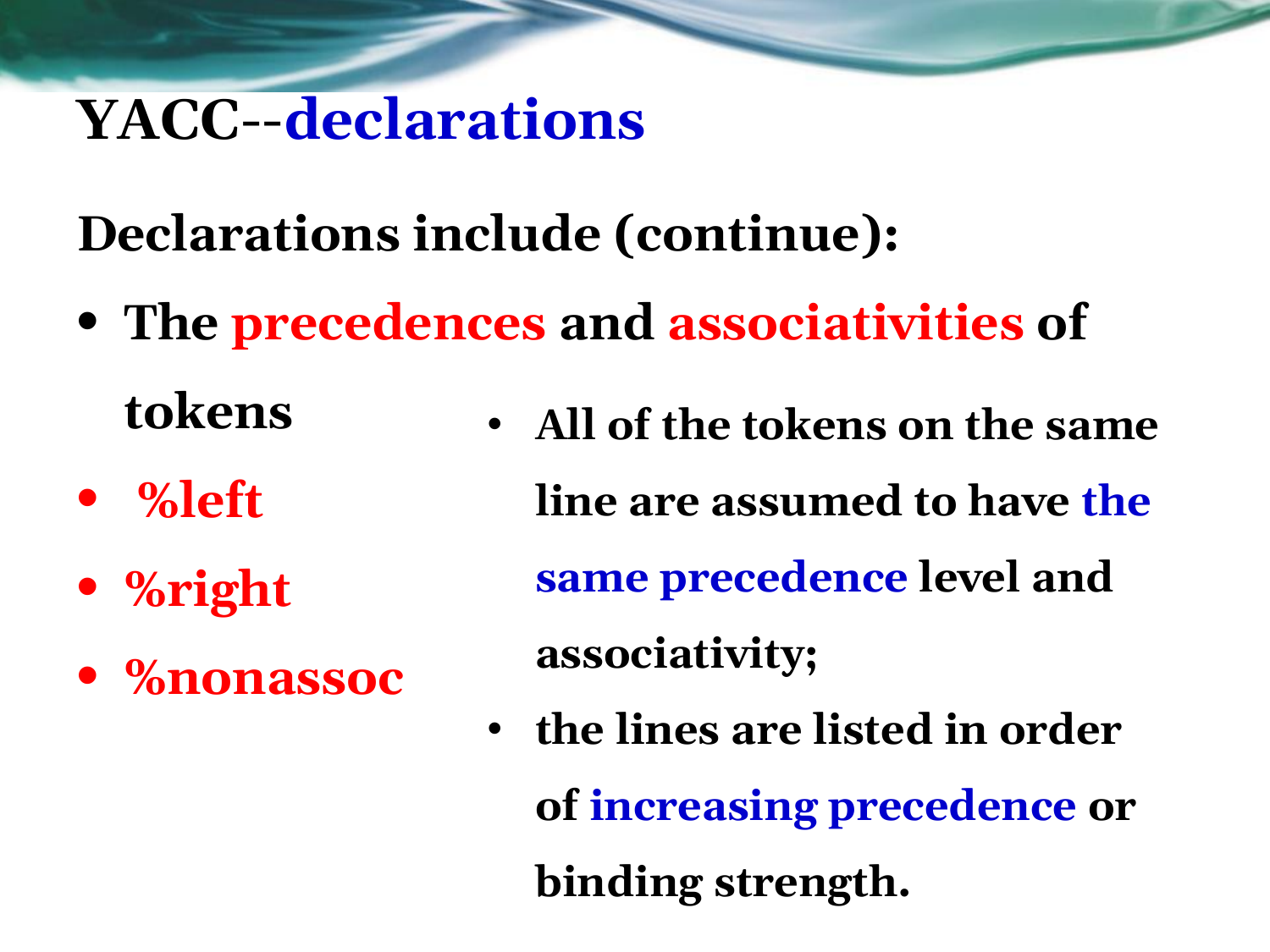

# YACC--declarations
Declarations include (continue):
The precedences and associativities of tokens
 %left
%right
%nonassoc
All of the tokens on the same line are assumed to have the same precedence level and associativity;
the lines are listed in order of increasing precedence or binding strength.